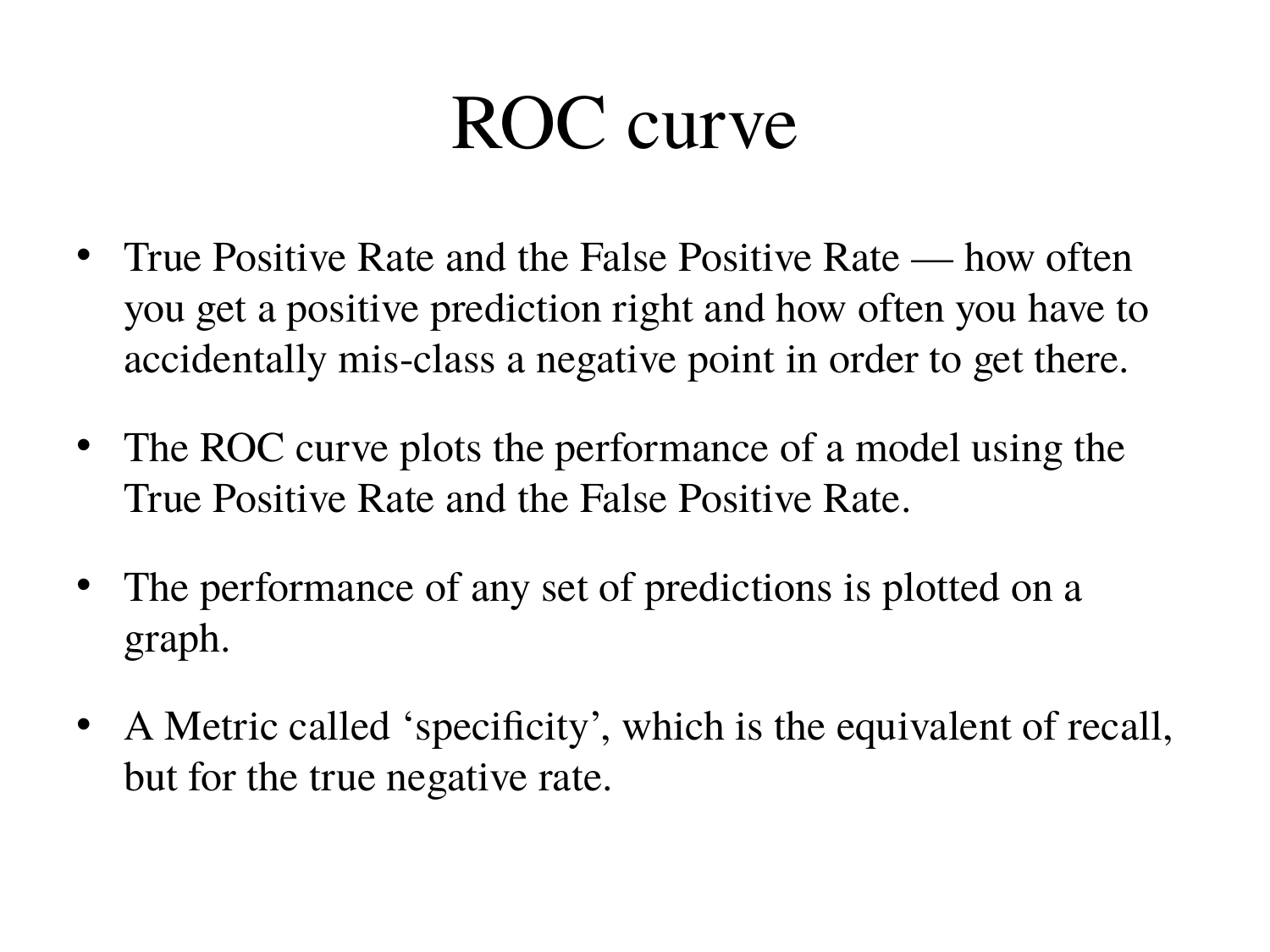

# ROC curve
True Positive Rate and the False Positive Rate — how often you get a positive prediction right and how often you have to accidentally mis-class a negative point in order to get there.

The ROC curve plots the performance of a model using the True Positive Rate and the False Positive Rate.

The performance of any set of predictions is plotted on a graph.

A Metric called ‘specificity’, which is the equivalent of recall, but for the true negative rate.